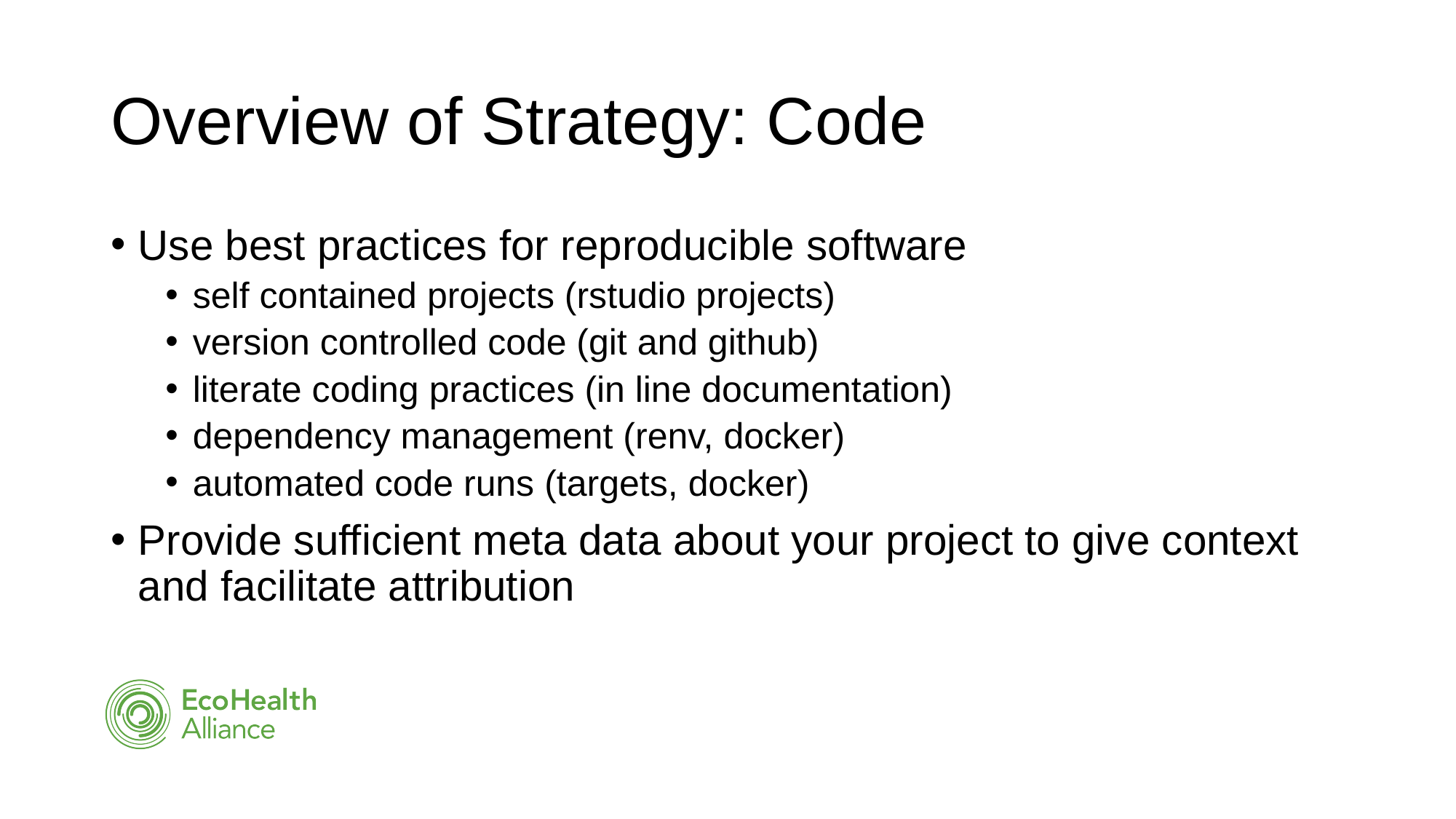

# Overview of Strategy: Code
Use best practices for reproducible software
self contained projects (rstudio projects)
version controlled code (git and github)
literate coding practices (in line documentation)
dependency management (renv, docker)
automated code runs (targets, docker)
Provide sufficient meta data about your project to give context and facilitate attribution